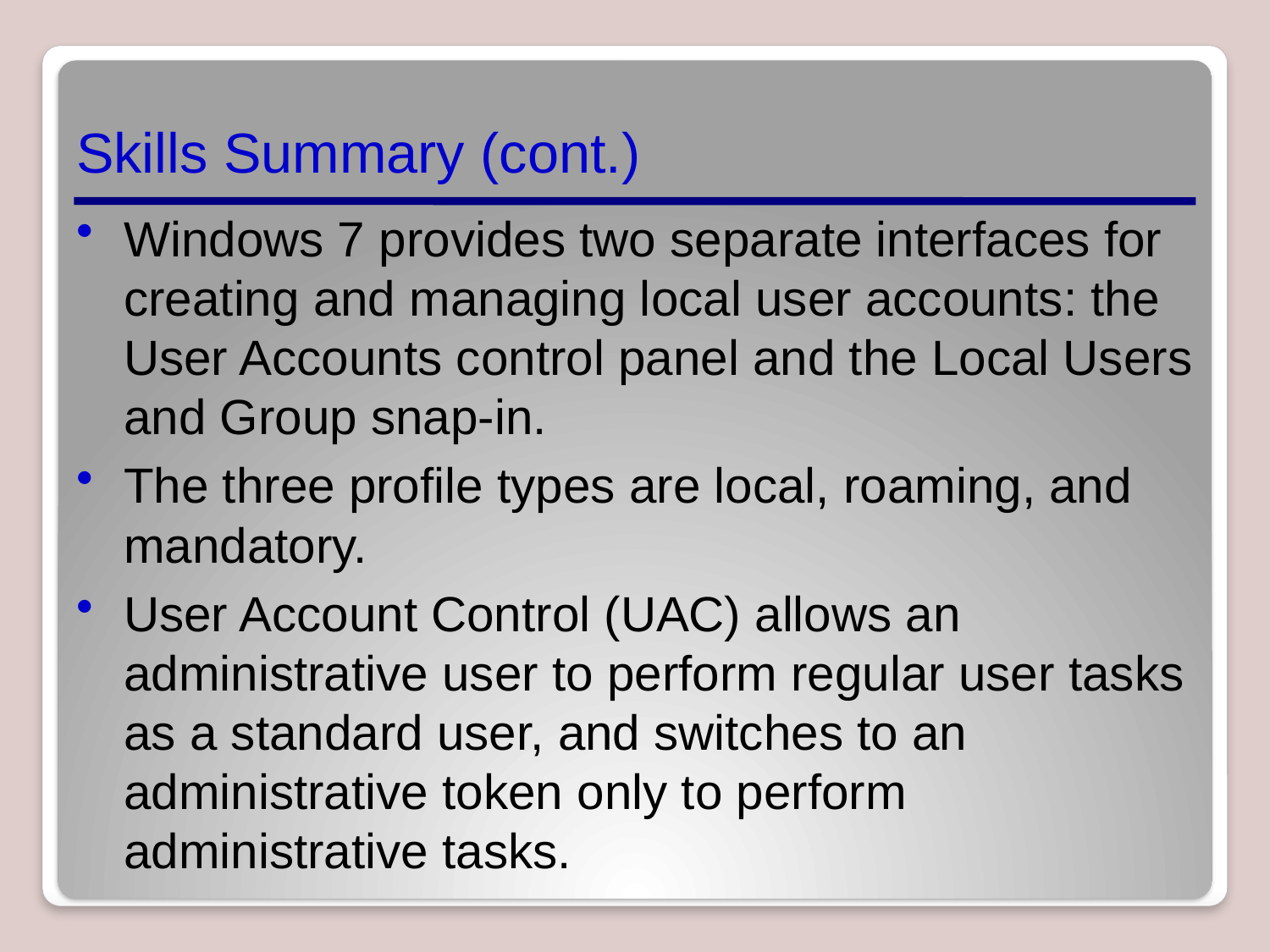

# Skills Summary (cont.)
Windows 7 provides two separate interfaces for creating and managing local user accounts: the User Accounts control panel and the Local Users and Group snap-in.
The three profile types are local, roaming, and mandatory.
User Account Control (UAC) allows an administrative user to perform regular user tasks as a standard user, and switches to an administrative token only to perform administrative tasks.